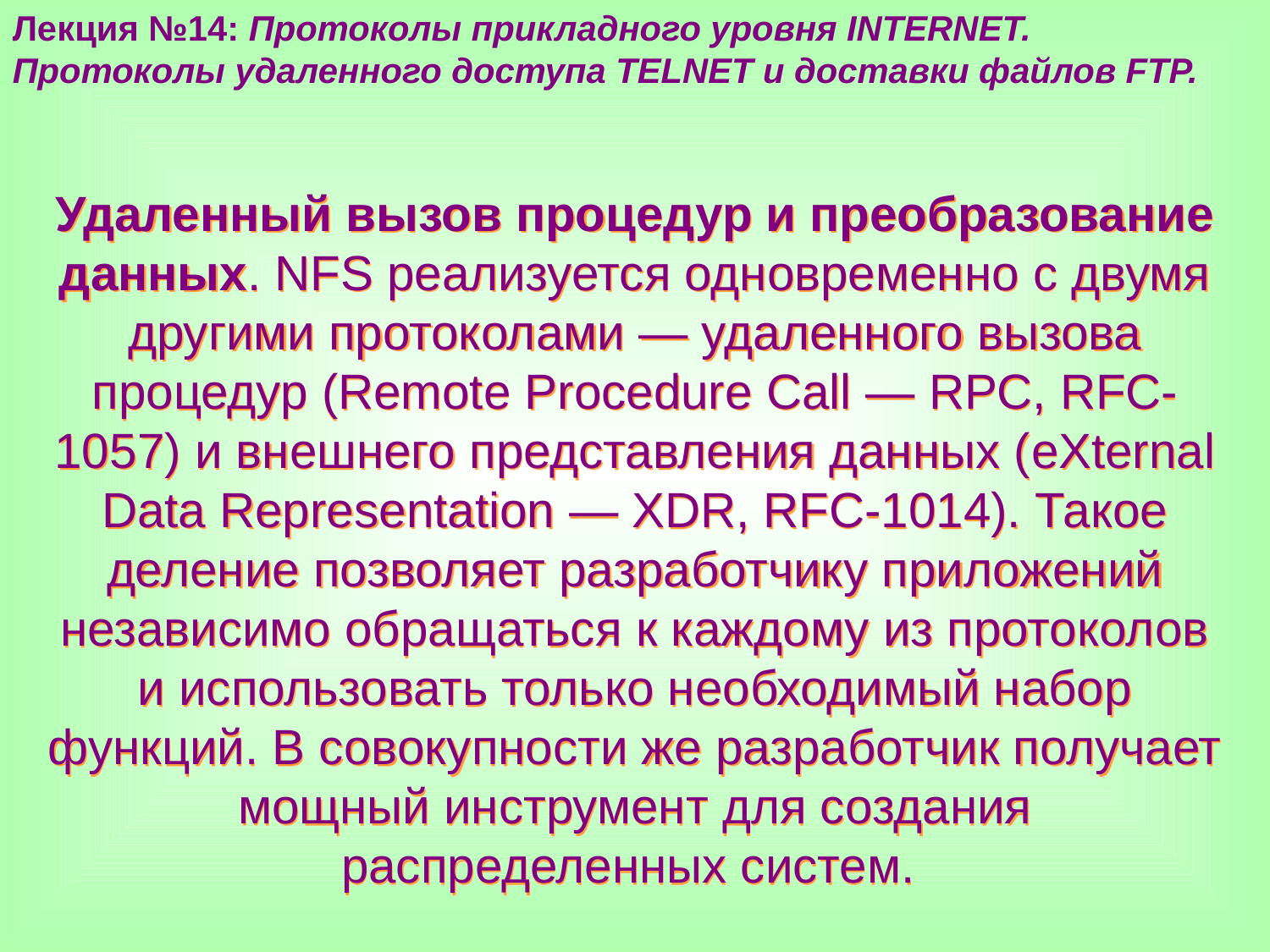

Лекция №14: Протоколы прикладного уровня INTERNET.
Протоколы удаленного доступа TELNET и доставки файлов FTP.
Удаленный вызов процедур и преобразование данных. NFS реализуется одновременно с двумя другими протоколами — удаленного вызова процедур (Remote Procedure Call — RPC, RFC-1057) и внешнего представления данных (eXternal Data Representation — XDR, RFC-1014). Такое деление позволяет разработчику приложений независимо обращаться к каждому из протоколов и использовать только необходимый набор функций. В совокупности же разработчик получает мощный инструмент для создания распределенных систем.